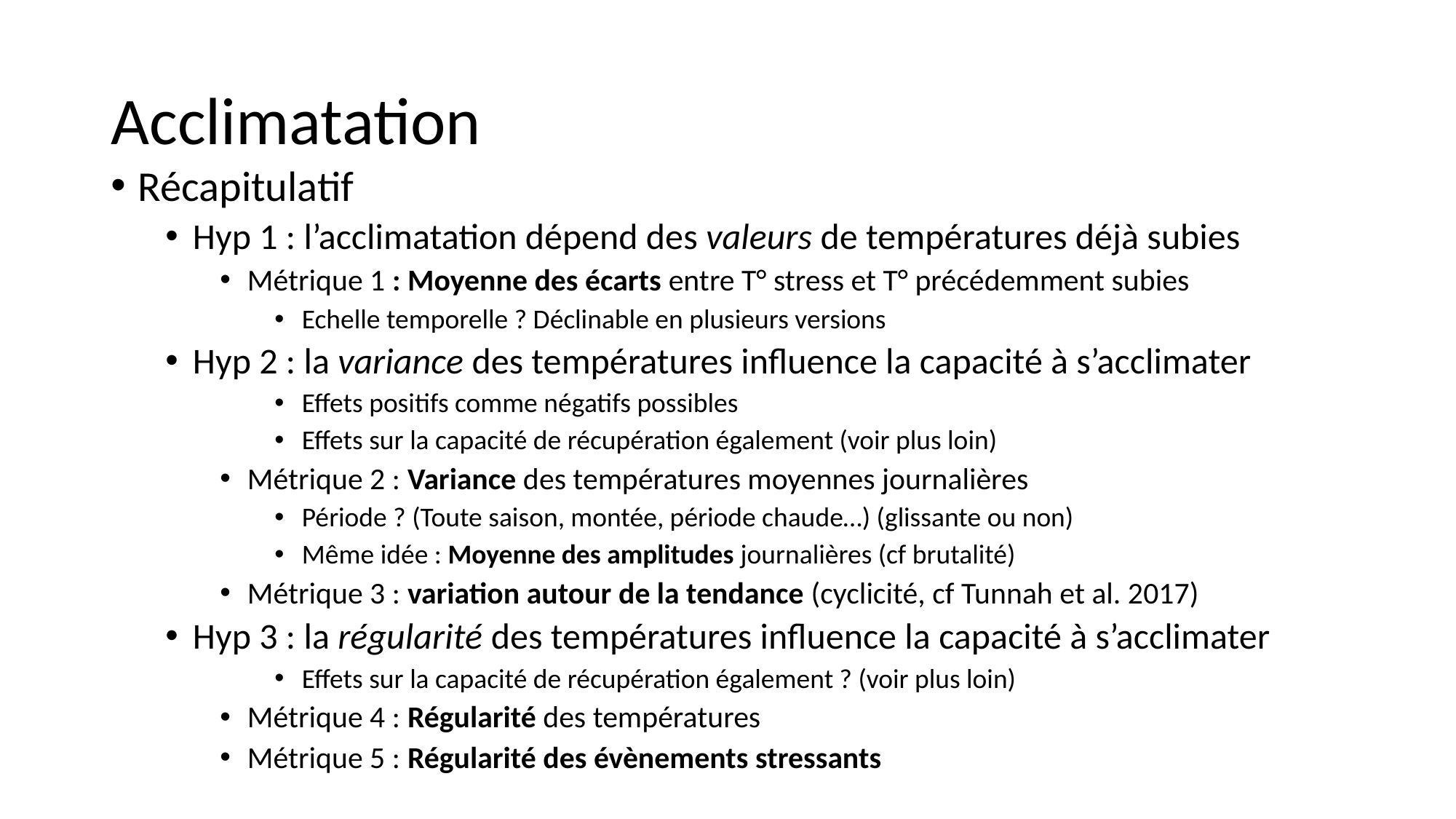

# Acclimatation
Récapitulatif
Hyp 1 : l’acclimatation dépend des valeurs de températures déjà subies
Métrique 1 : Moyenne des écarts entre T° stress et T° précédemment subies
Echelle temporelle ? Déclinable en plusieurs versions
Hyp 2 : la variance des températures influence la capacité à s’acclimater
Effets positifs comme négatifs possibles
Effets sur la capacité de récupération également (voir plus loin)
Métrique 2 : Variance des températures moyennes journalières
Période ? (Toute saison, montée, période chaude…) (glissante ou non)
Même idée : Moyenne des amplitudes journalières (cf brutalité)
Métrique 3 : variation autour de la tendance (cyclicité, cf Tunnah et al. 2017)
Hyp 3 : la régularité des températures influence la capacité à s’acclimater
Effets sur la capacité de récupération également ? (voir plus loin)
Métrique 4 : Régularité des températures
Métrique 5 : Régularité des évènements stressants